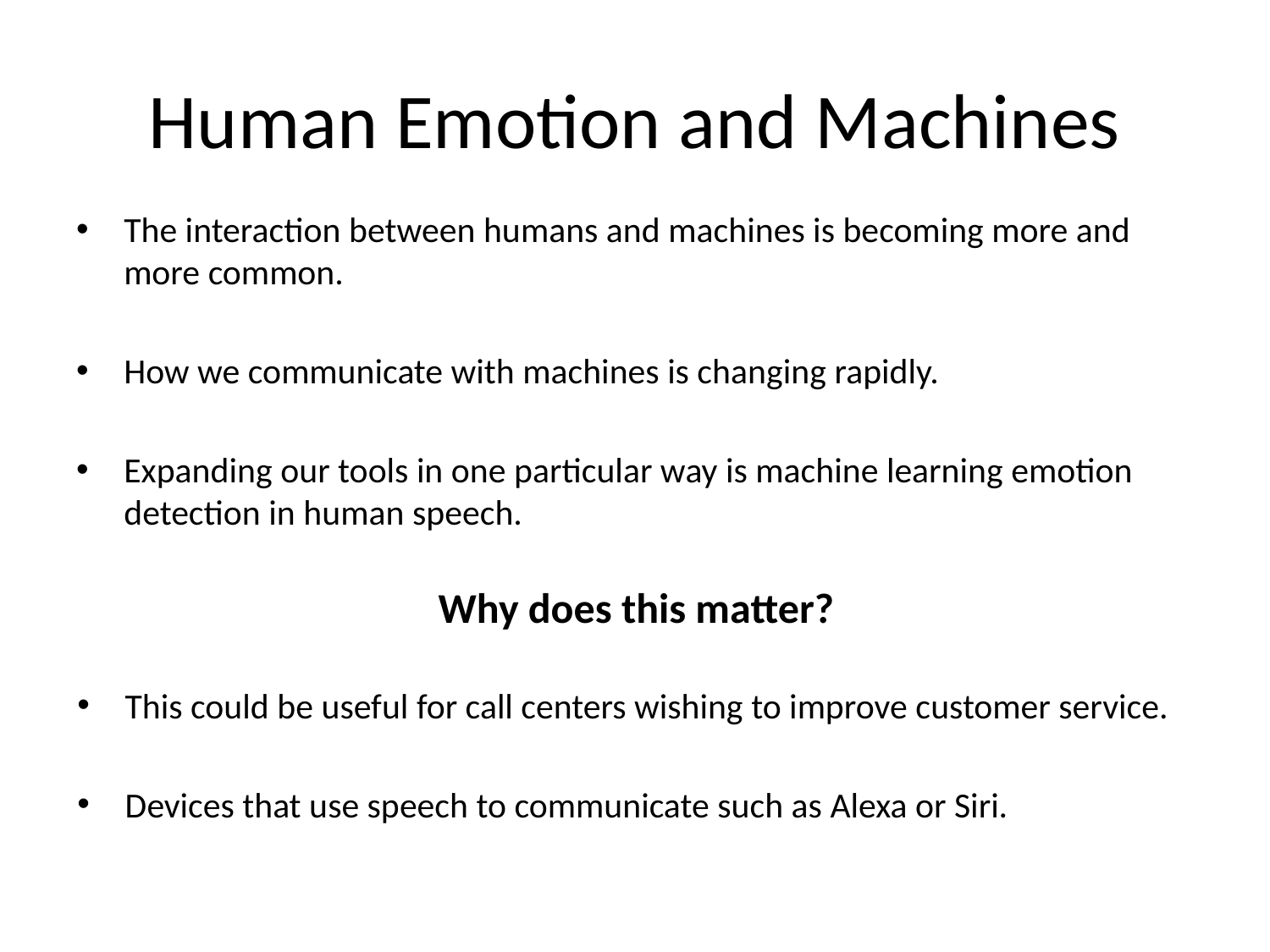

# Human Emotion and Machines
The interaction between humans and machines is becoming more and more common.

How we communicate with machines is changing rapidly.

Expanding our tools in one particular way is machine learning emotion detection in human speech.
Why does this matter?
This could be useful for call centers wishing to improve customer service.

Devices that use speech to communicate such as Alexa or Siri.